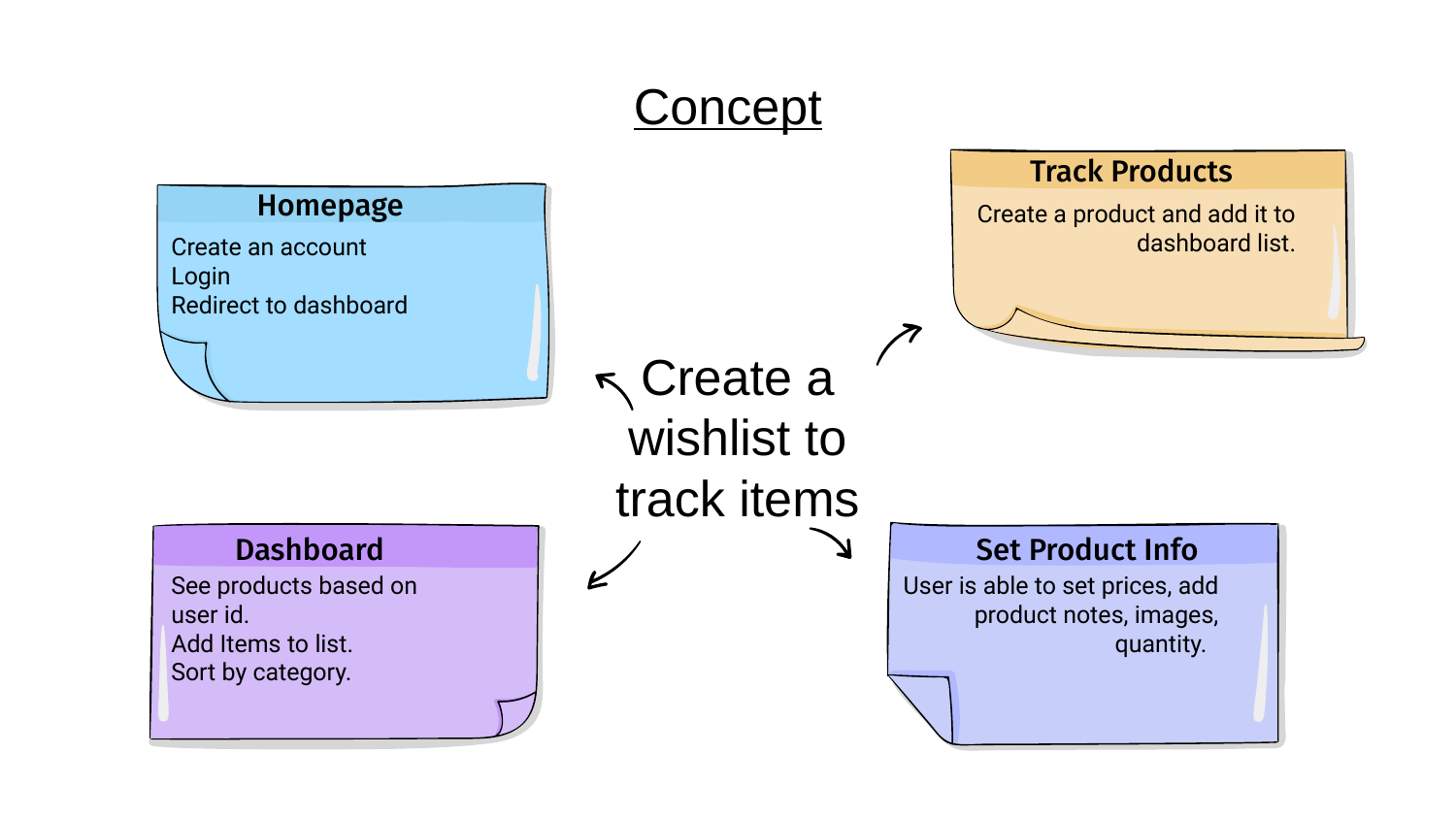

Concept

Track Products
Create a product and add it to dashboard list.

Homepage
Create an account
Login
Redirect to dashboard

Create a wishlist to track items

Dashboard
Set Product Info

User is able to set prices, add product notes, images, quantity.
See products based on user id.
Add Items to list.
Sort by category.